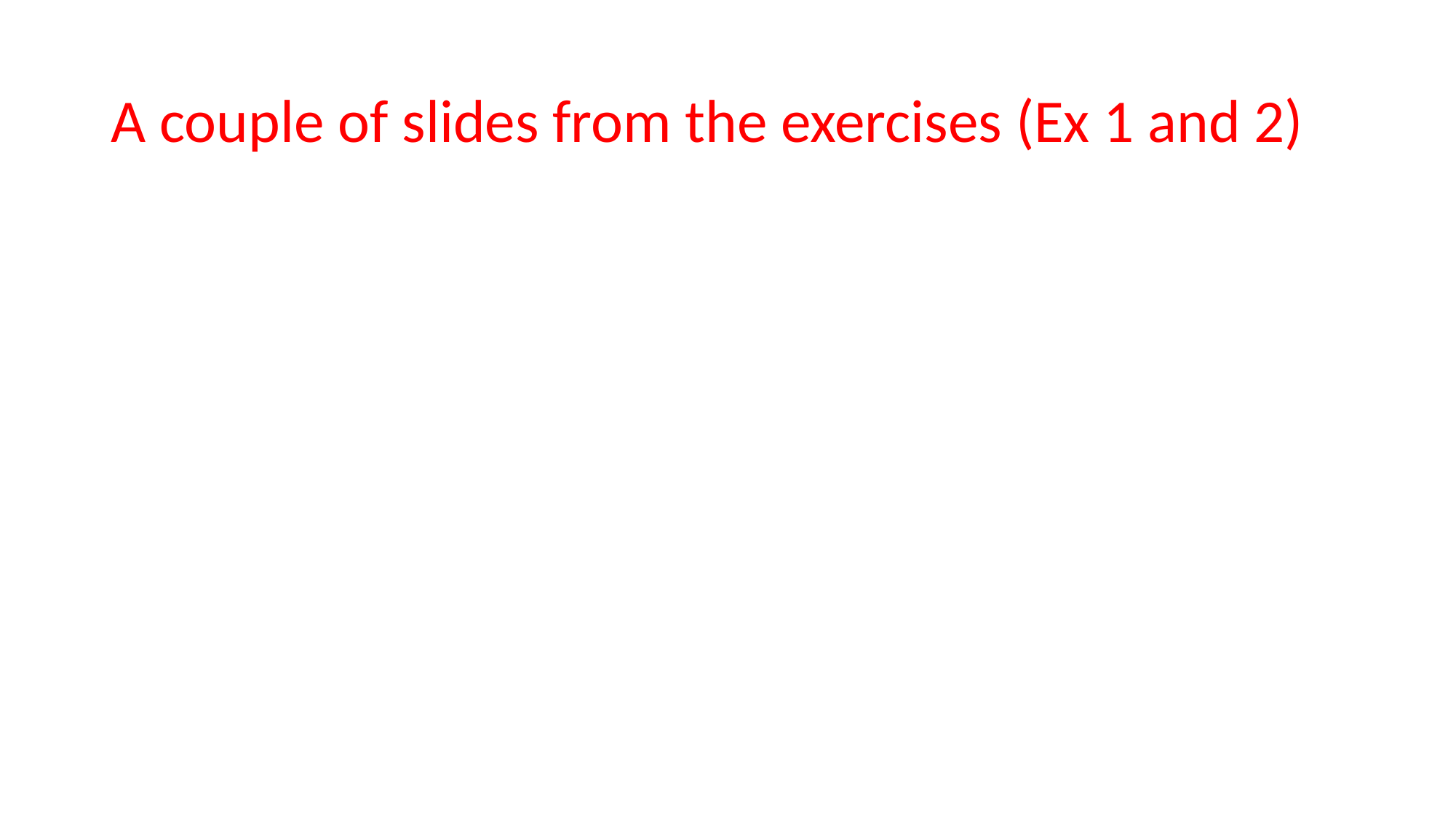

# A couple of slides from the exercises (Ex 1 and 2)